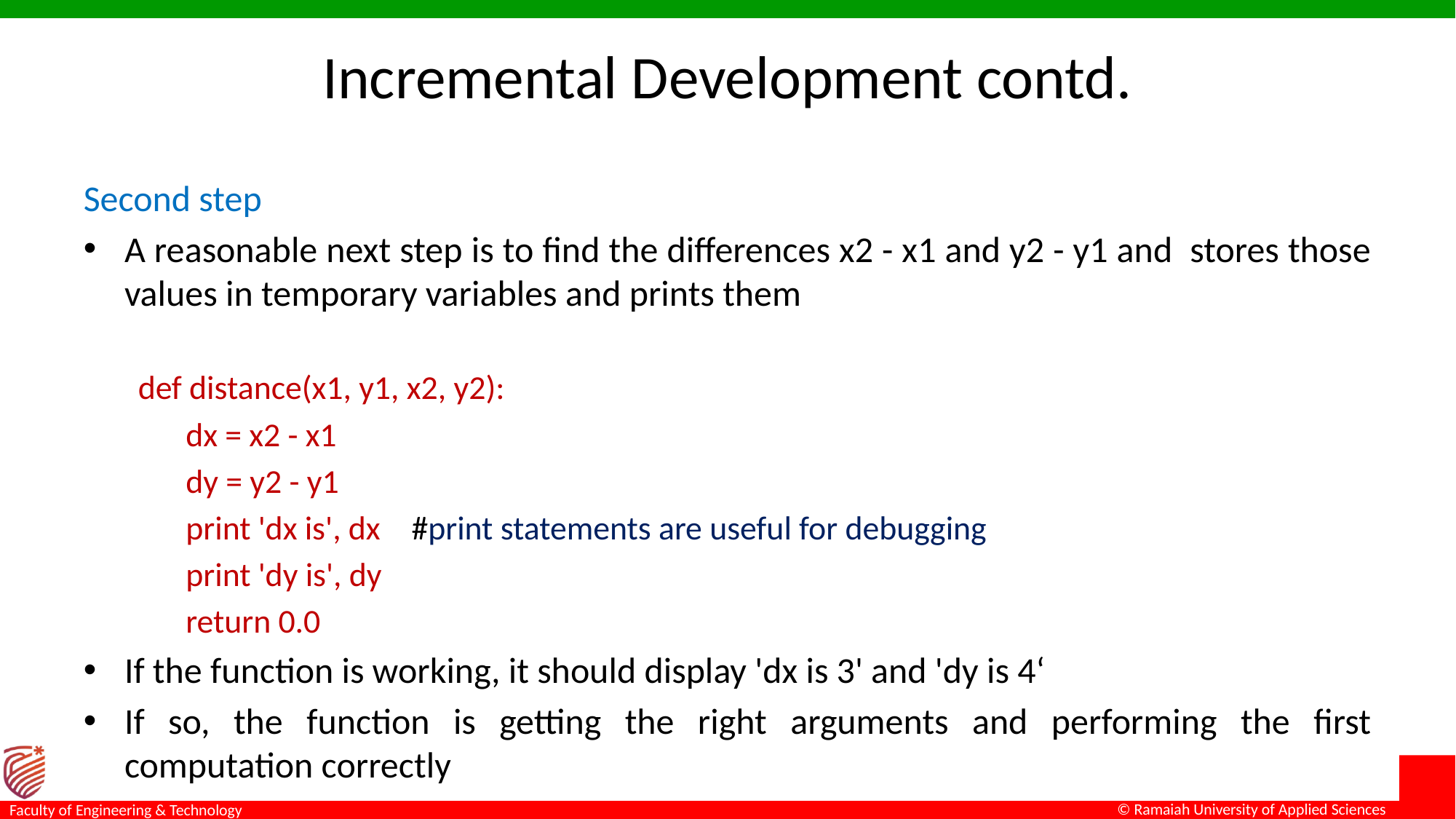

# Incremental Development contd.
Second step
A reasonable next step is to find the differences x2 - x1 and y2 - y1 and  stores those values in temporary variables and prints them

def distance(x1, y1, x2, y2):
dx = x2 - x1
dy = y2 - y1
print 'dx is', dx	 #print statements are useful for debugging
print 'dy is', dy
return 0.0
If the function is working, it should display 'dx is 3' and 'dy is 4‘
If so, the function is getting the right arguments and performing the first computation correctly